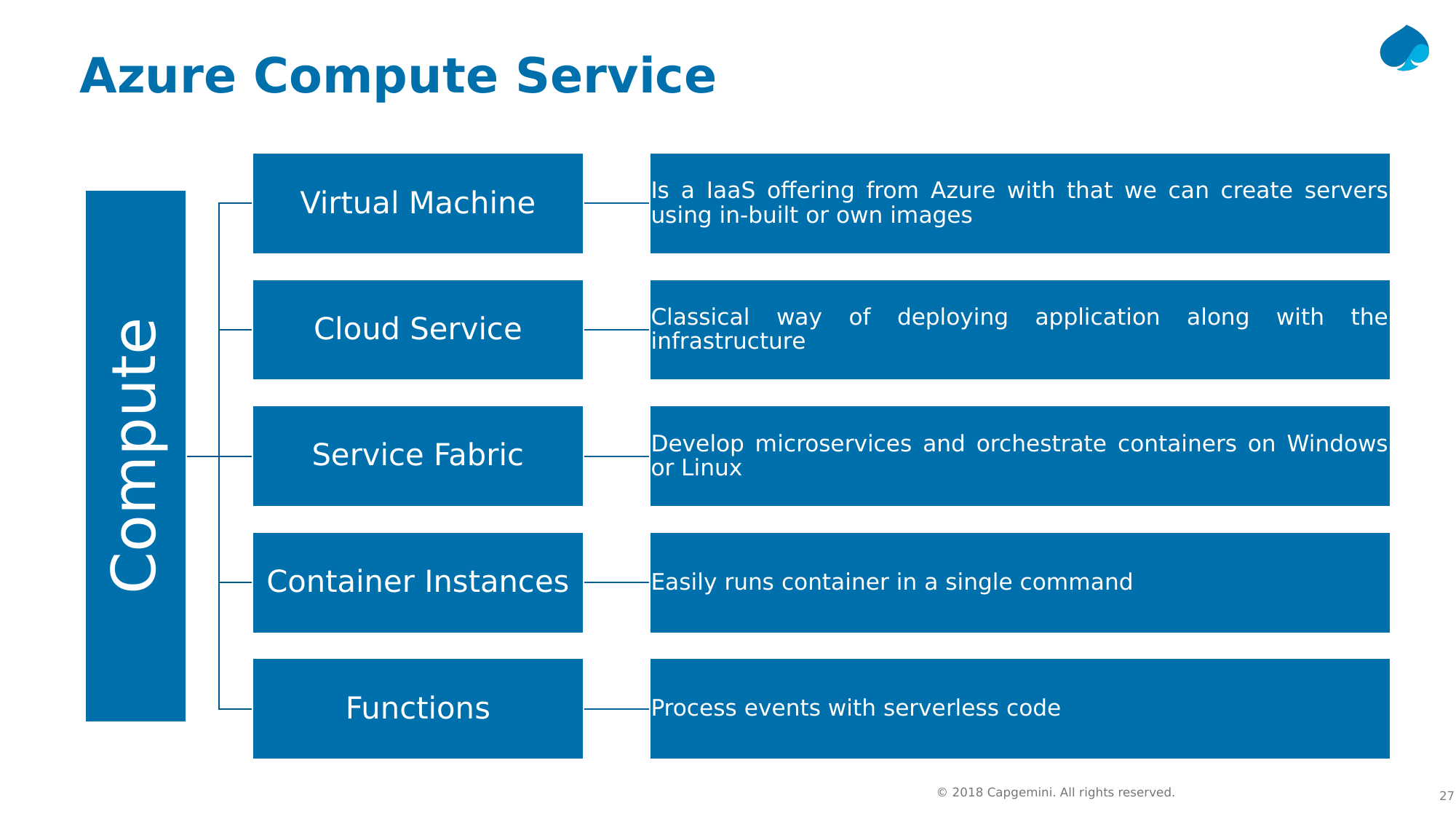

Azure Compute Service
Virtual Machine
Is a IaaS offering from Azure with that we can create servers using in-built or own images

Cloud Service
Classical way of deploying application along with the infrastructure

Compute
Service Fabric
Develop microservices and orchestrate containers on Windows or Linux

Container Instances
Easily runs container in a single command

Functions
Process events with serverless code